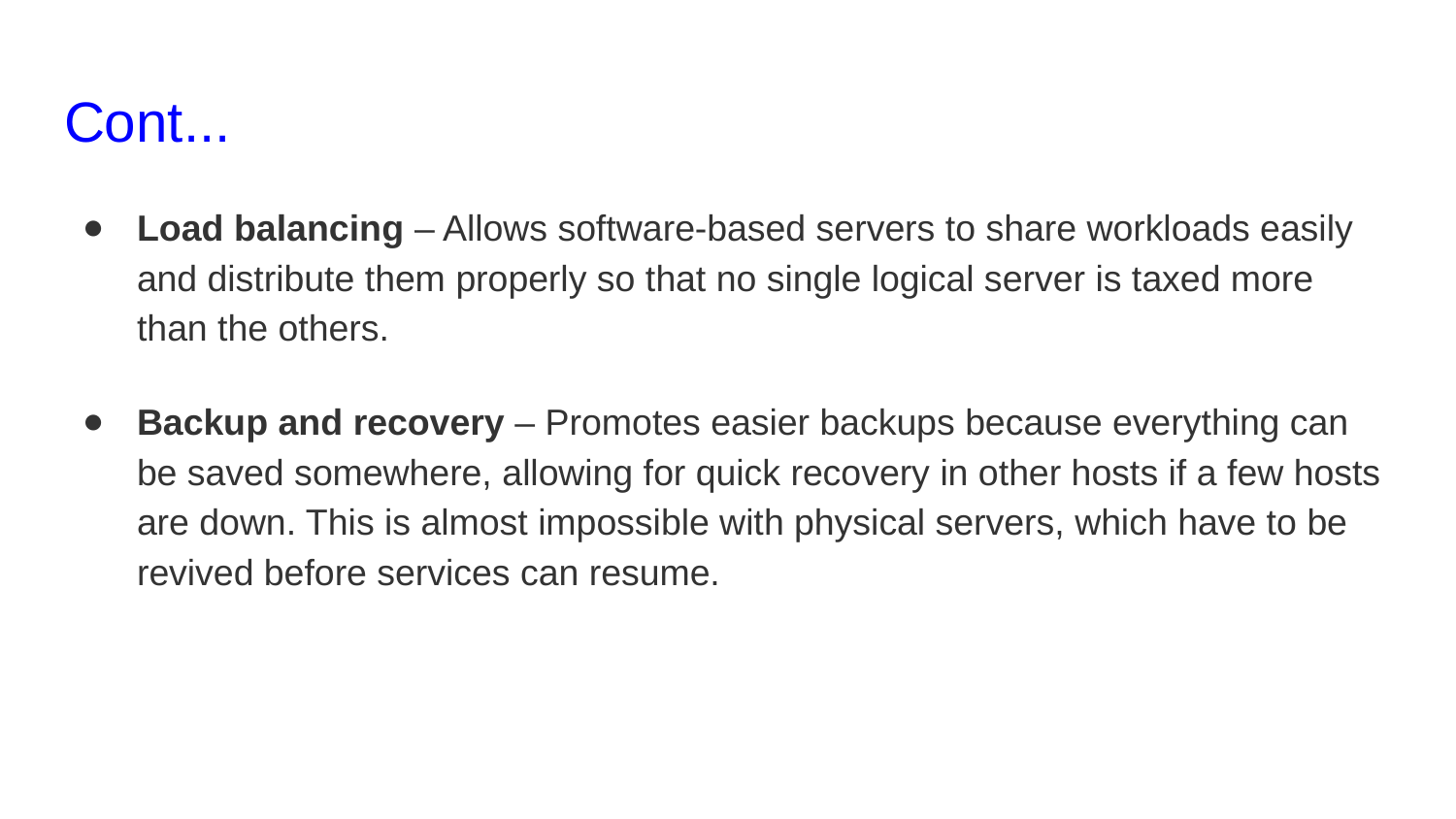

# Cont...

Load balancing – Allows software-based servers to share workloads easily and distribute them properly so that no single logical server is taxed more than the others.
Backup and recovery – Promotes easier backups because everything can be saved somewhere, allowing for quick recovery in other hosts if a few hosts are down. This is almost impossible with physical servers, which have to be revived before services can resume.